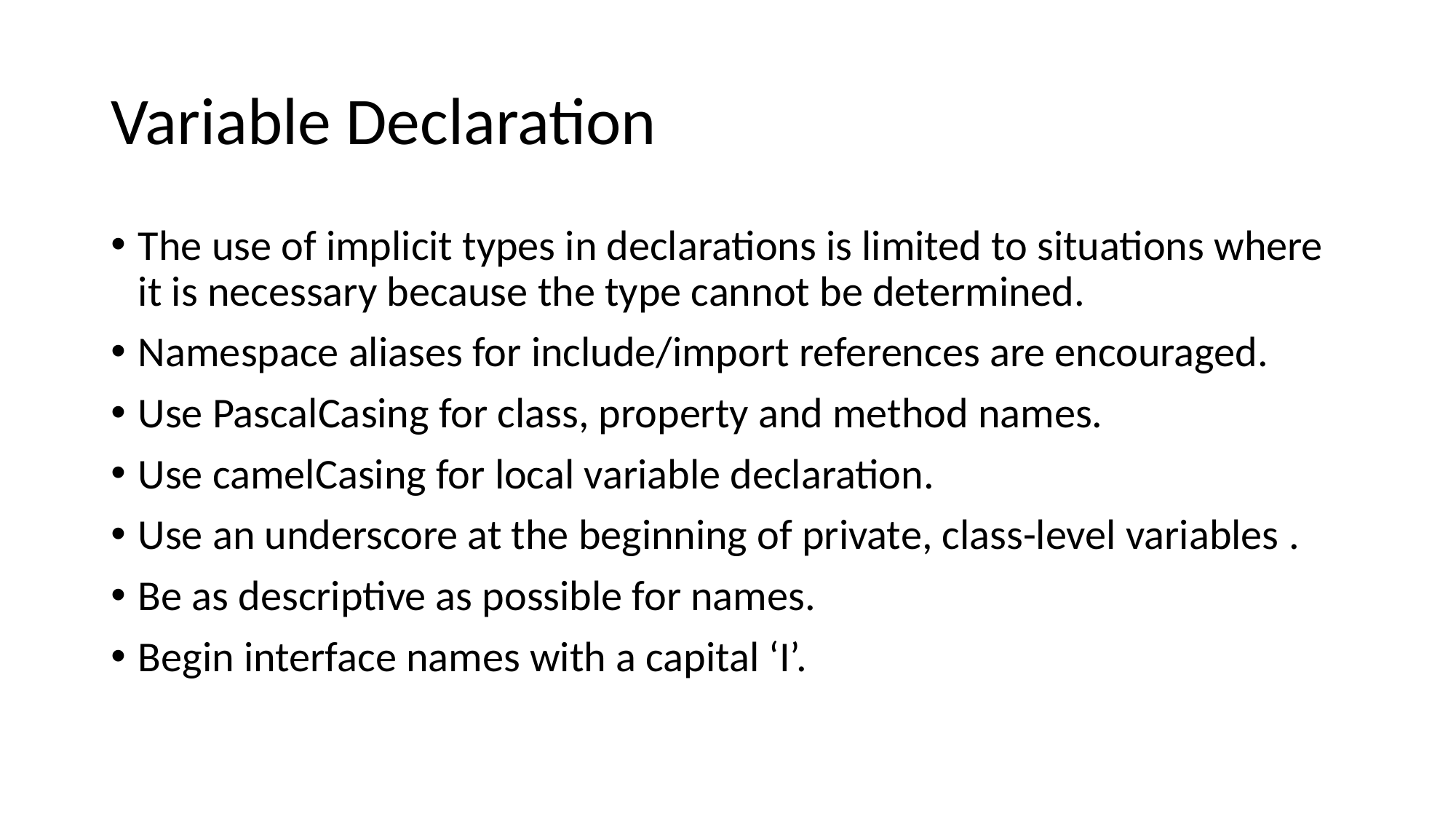

# Variable Declaration
The use of implicit types in declarations is limited to situations where it is necessary because the type cannot be determined.
Namespace aliases for include/import references are encouraged.
Use PascalCasing for class, property and method names.
Use camelCasing for local variable declaration.
Use an underscore at the beginning of private, class-level variables .
Be as descriptive as possible for names.
Begin interface names with a capital ‘I’.